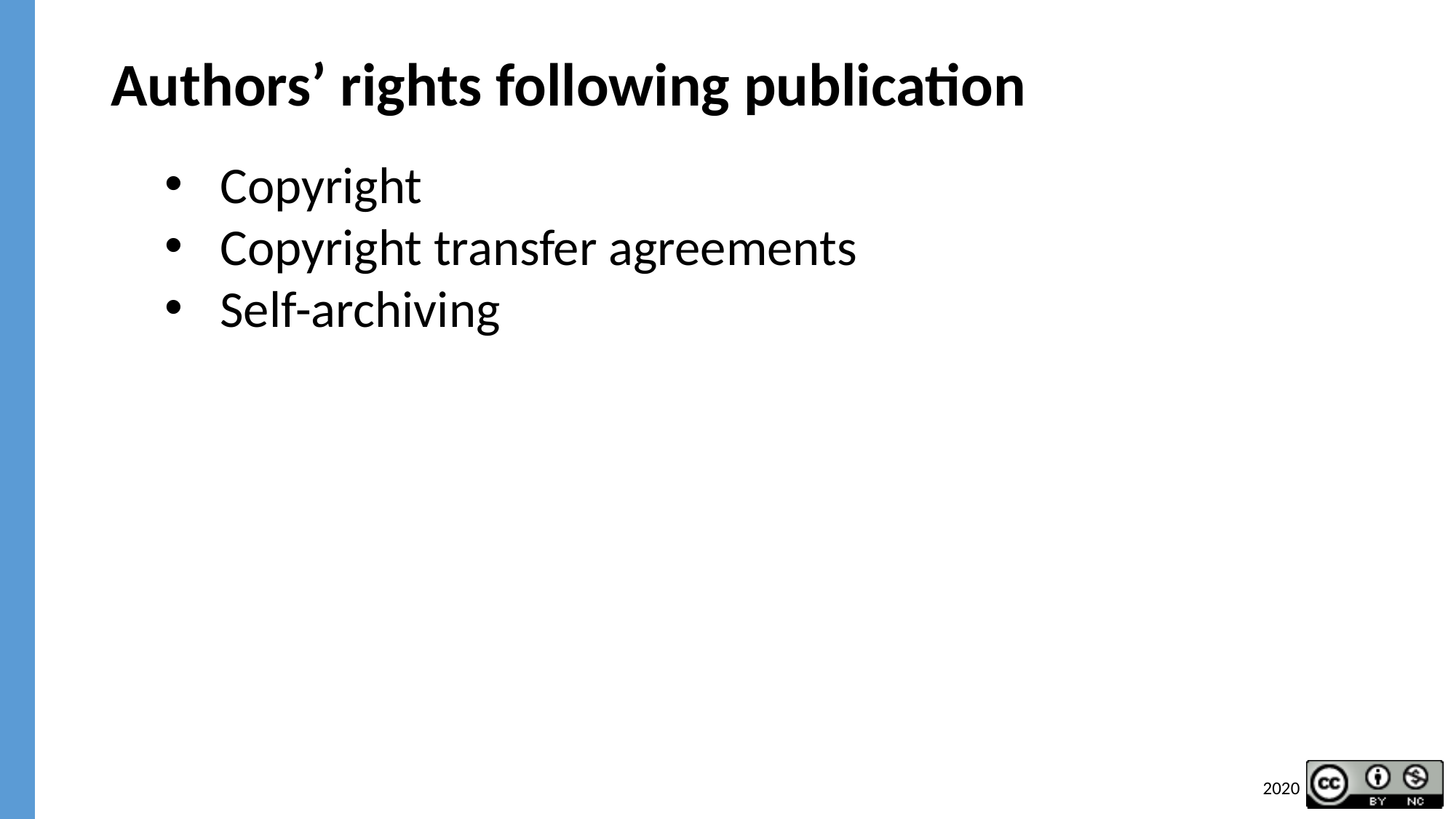

# Authors’ rights following publication
Copyright
Copyright transfer agreements
Self-archiving